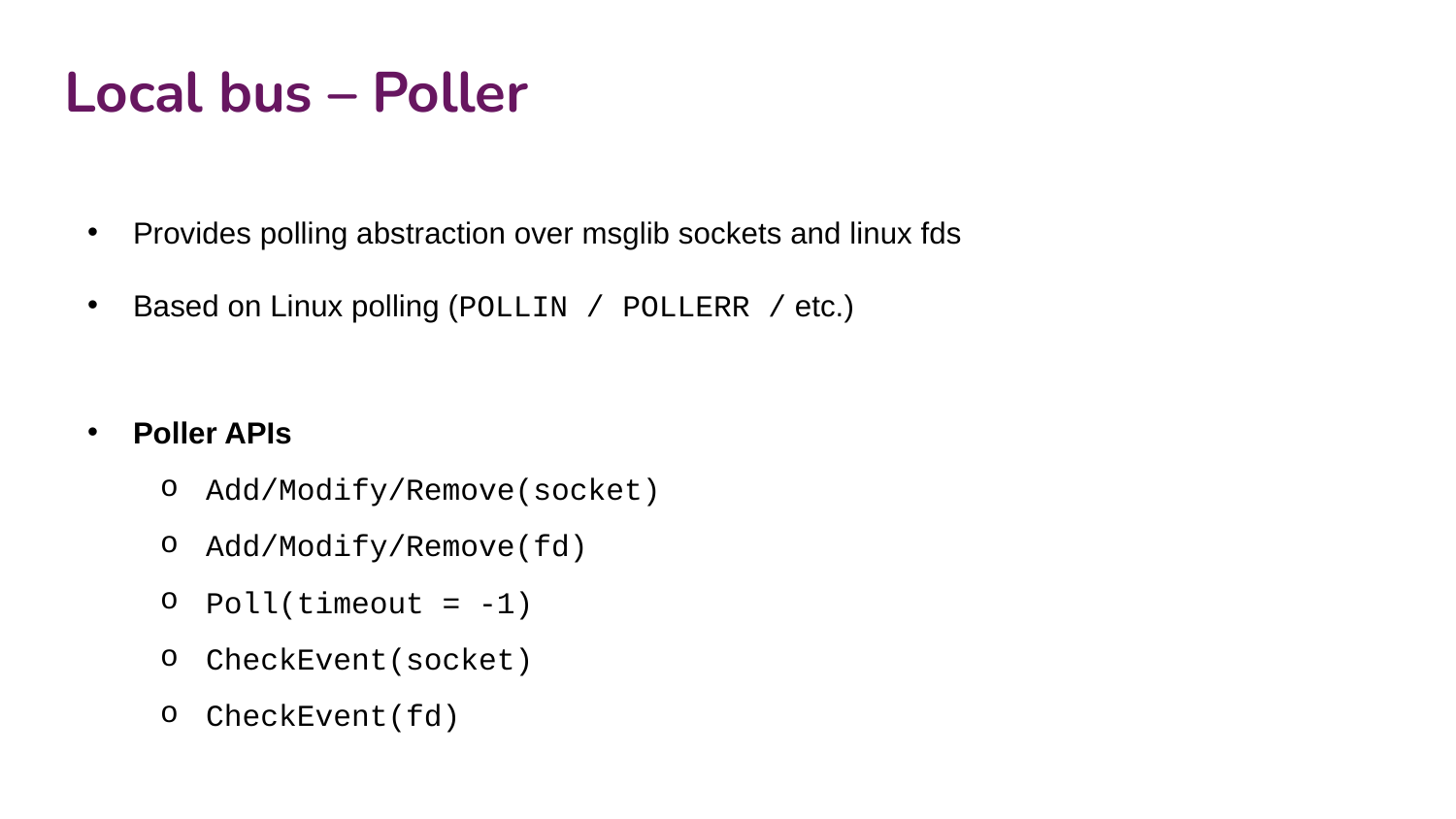

# Local bus – Poller
Provides polling abstraction over msglib sockets and linux fds
Based on Linux polling (POLLIN / POLLERR / etc.)

Poller APIs
Add/Modify/Remove(socket)
Add/Modify/Remove(fd)
Poll(timeout = -1)
CheckEvent(socket)
CheckEvent(fd)